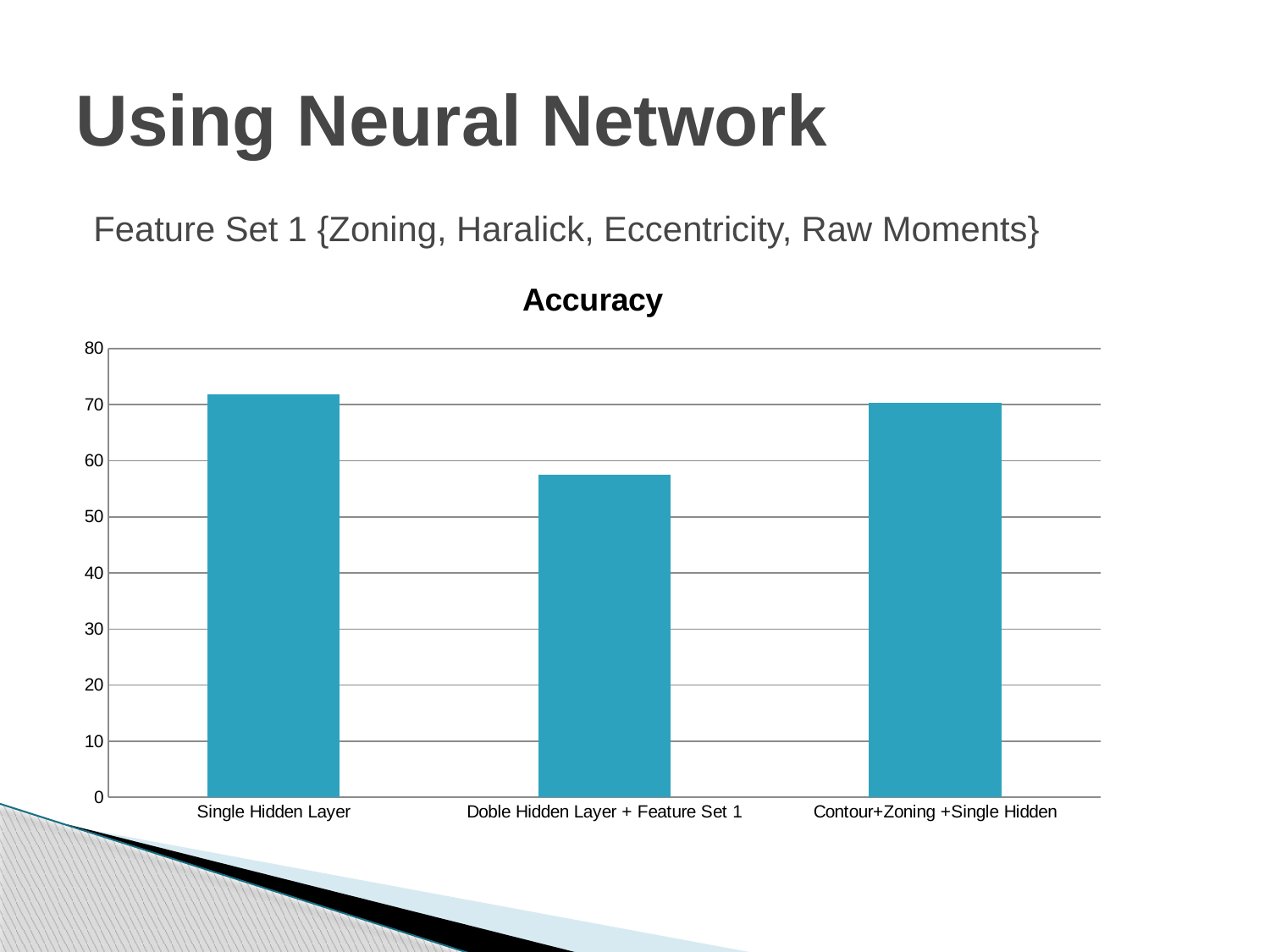

# Using Neural Network
Feature Set 1 {Zoning, Haralick, Eccentricity, Raw Moments}

### Chart:

| Category | Accuracy |
|---|---|
| Single Hidden Layer | 71.85 |
| Doble Hidden Layer + Feature Set 1 | 57.478 |
| Contour+Zoning +Single Hidden | 70.3812 |